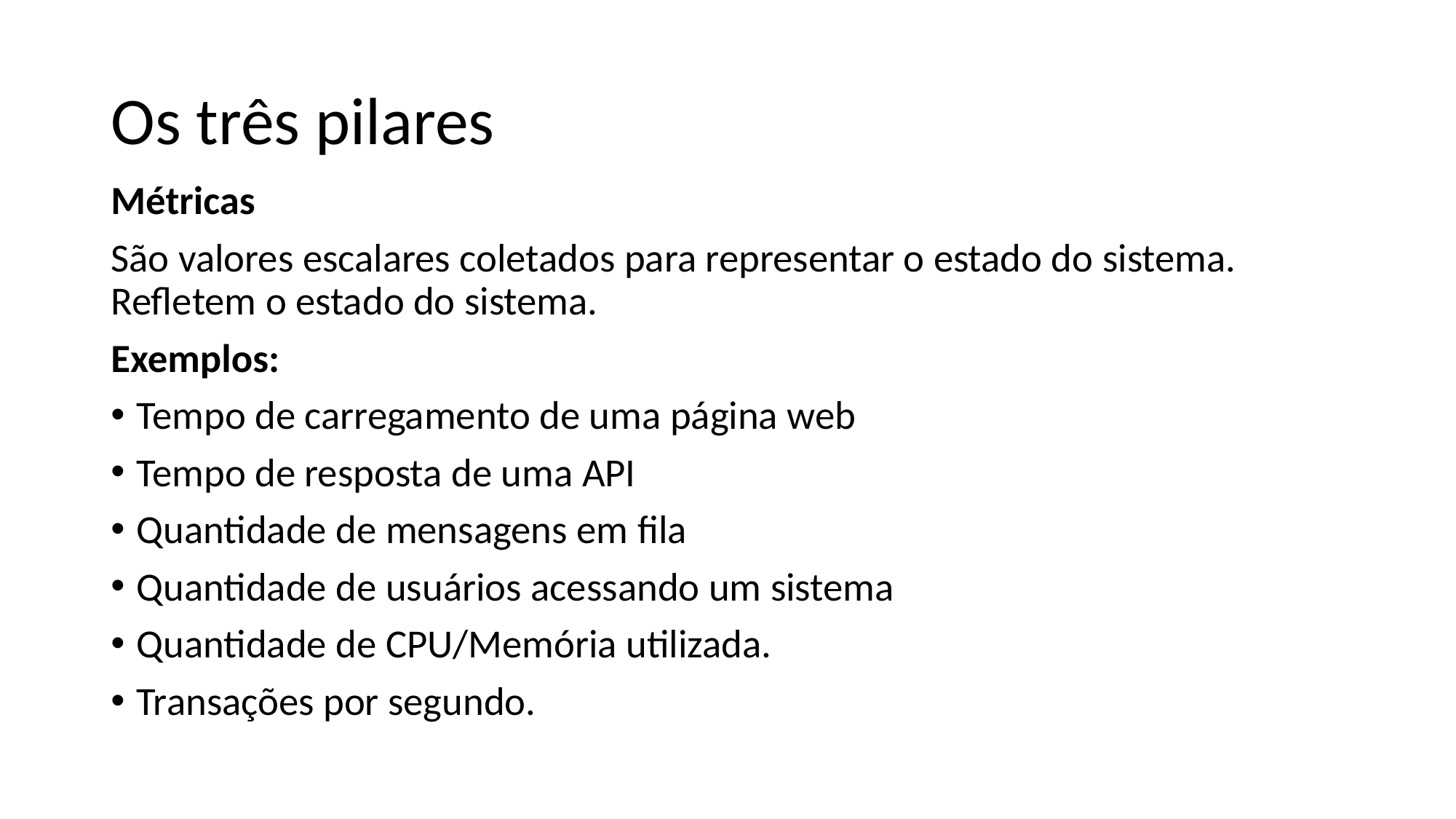

# Os três pilares
Métricas
São valores escalares coletados para representar o estado do sistema. Refletem o estado do sistema.
Exemplos:
Tempo de carregamento de uma página web
Tempo de resposta de uma API
Quantidade de mensagens em fila
Quantidade de usuários acessando um sistema
Quantidade de CPU/Memória utilizada.
Transações por segundo.